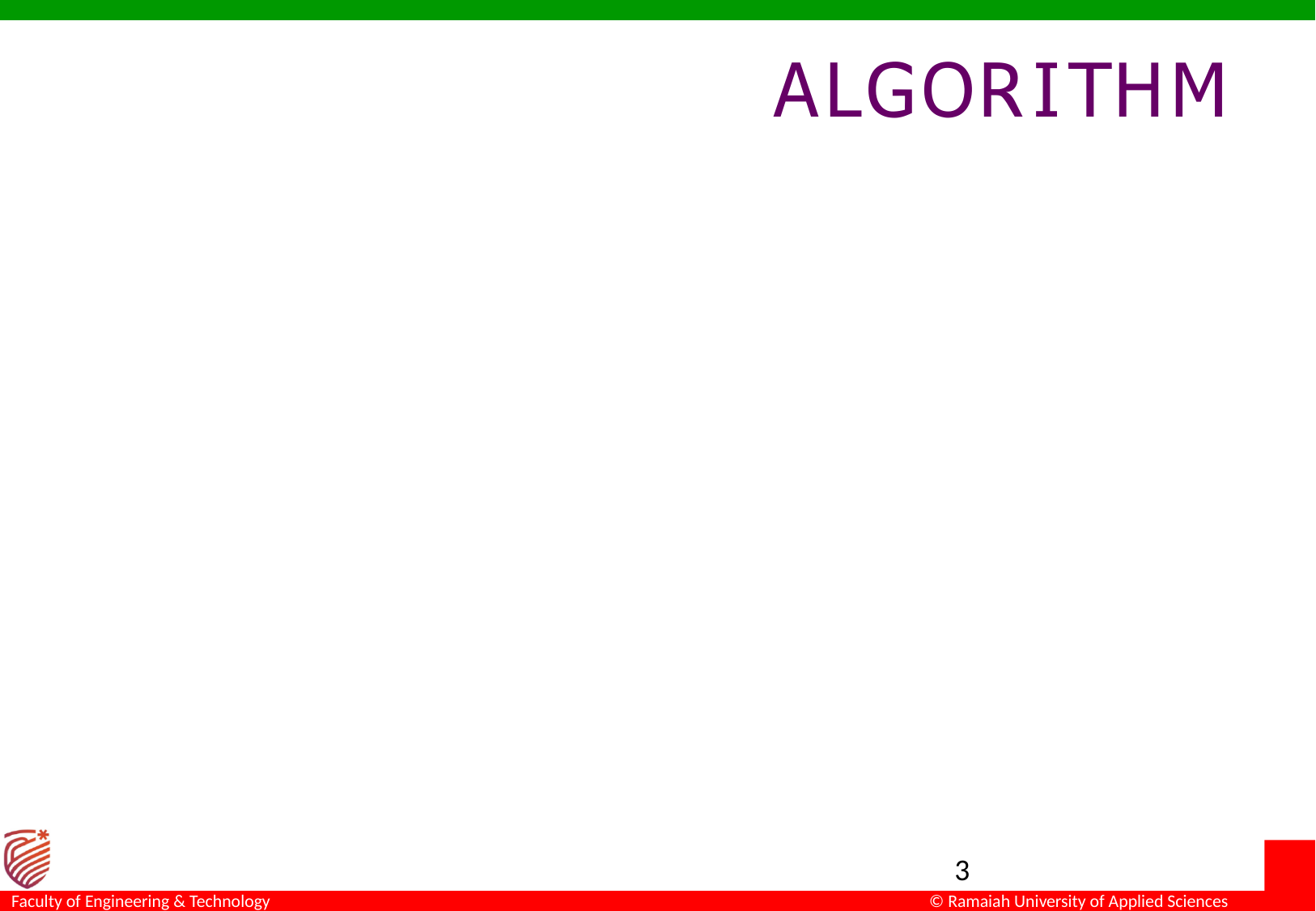

# ALGORITHM
A sequence of unambiguous instructions for solving a problem, i.e. for obtaining the required output for any legitimate input in
   a finite amount of time
3